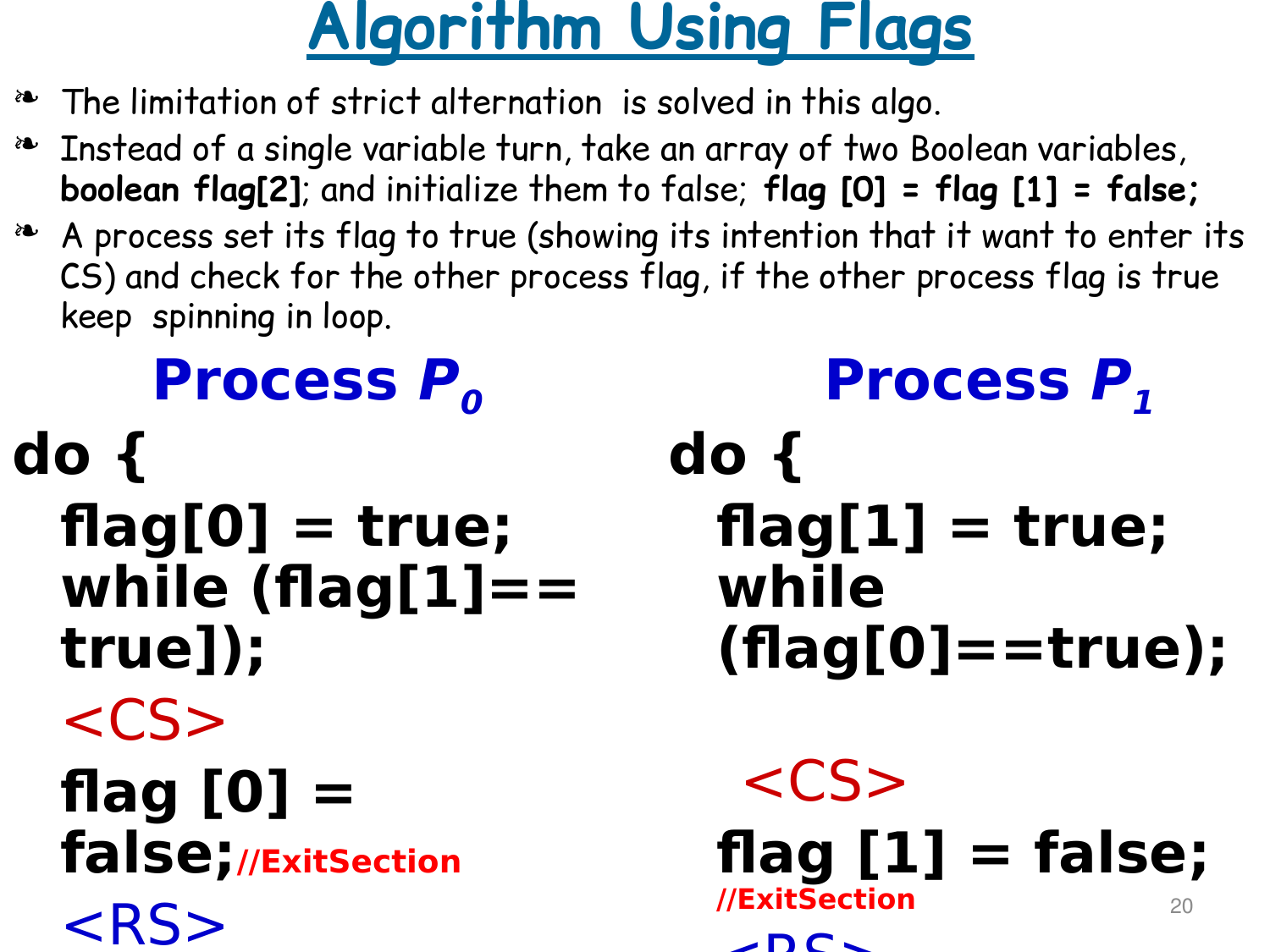

# Algorithm Using Flags
The limitation of strict alternation  is solved in this algo.
Instead of a single variable turn, take an array of two Boolean variables, boolean flag[2]; and initialize them to false; flag [0] = flag [1] = false;
A process set its flag to true (showing its intention that it want to enter its CS) and check for the other process flag, if the other process flag is true keep  spinning in loop.
Process P0
do {
	flag[0] = true;
while (flag[1]== true]);
	<CS>
	flag [0] = false;//ExitSection
	<RS>
} while (1);
Process P1
do {
	flag[1] = true;
while (flag[0]==true);
    <CS>
	flag [1] = false; //ExitSection
	<RS>
} while (1);
20